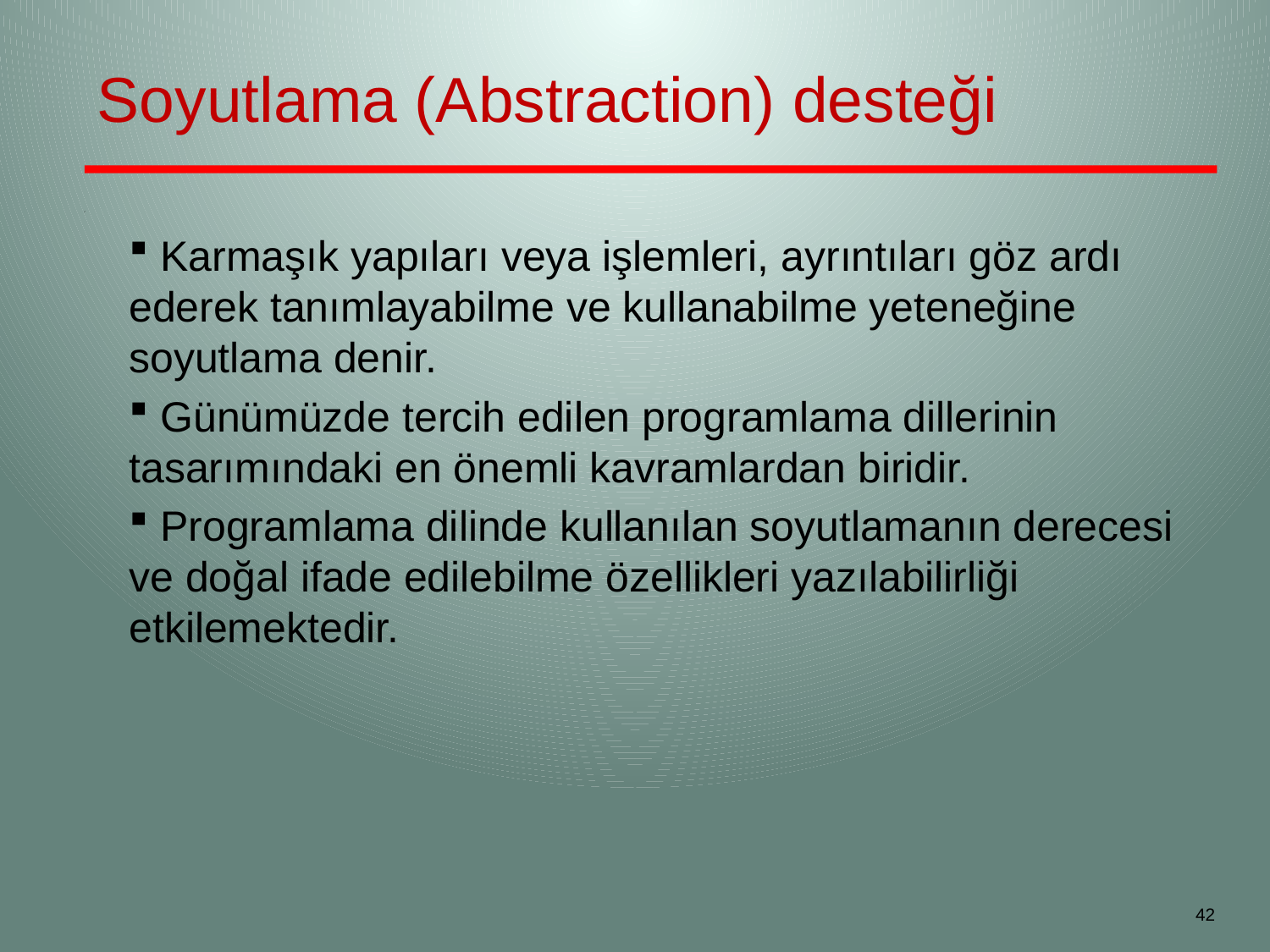

# Soyutlama (Abstraction) desteği
 Karmaşık yapıları veya işlemleri, ayrıntıları göz ardı ederek tanımlayabilme ve kullanabilme yeteneğine soyutlama denir.
 Günümüzde tercih edilen programlama dillerinin tasarımındaki en önemli kavramlardan biridir.
 Programlama dilinde kullanılan soyutlamanın derecesi ve doğal ifade edilebilme özellikleri yazılabilirliği etkilemektedir.
42